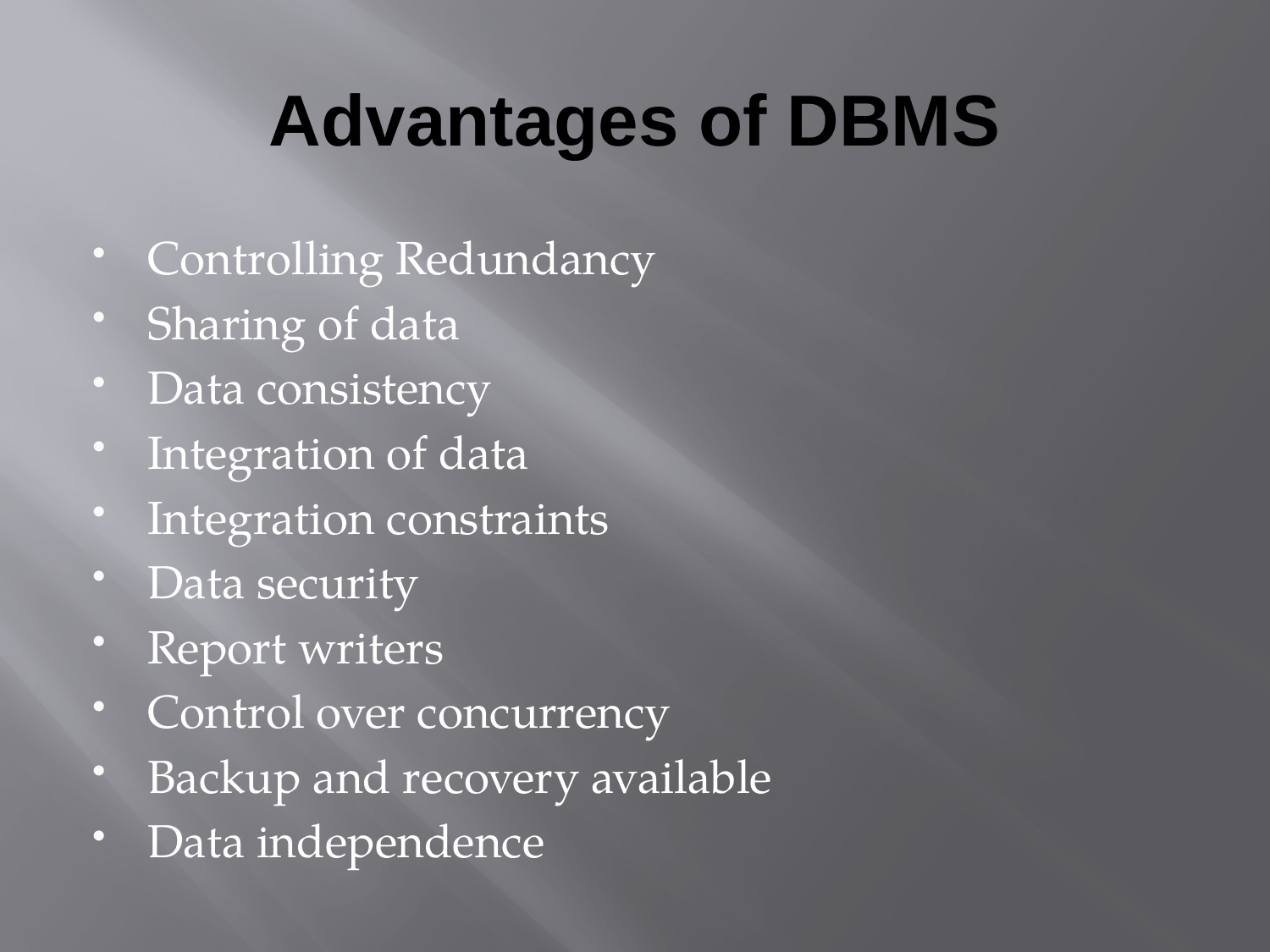

# Advantages of DBMS
Controlling Redundancy
Sharing of data
Data consistency
Integration of data
Integration constraints
Data security
Report writers
Control over concurrency
Backup and recovery available
Data independence